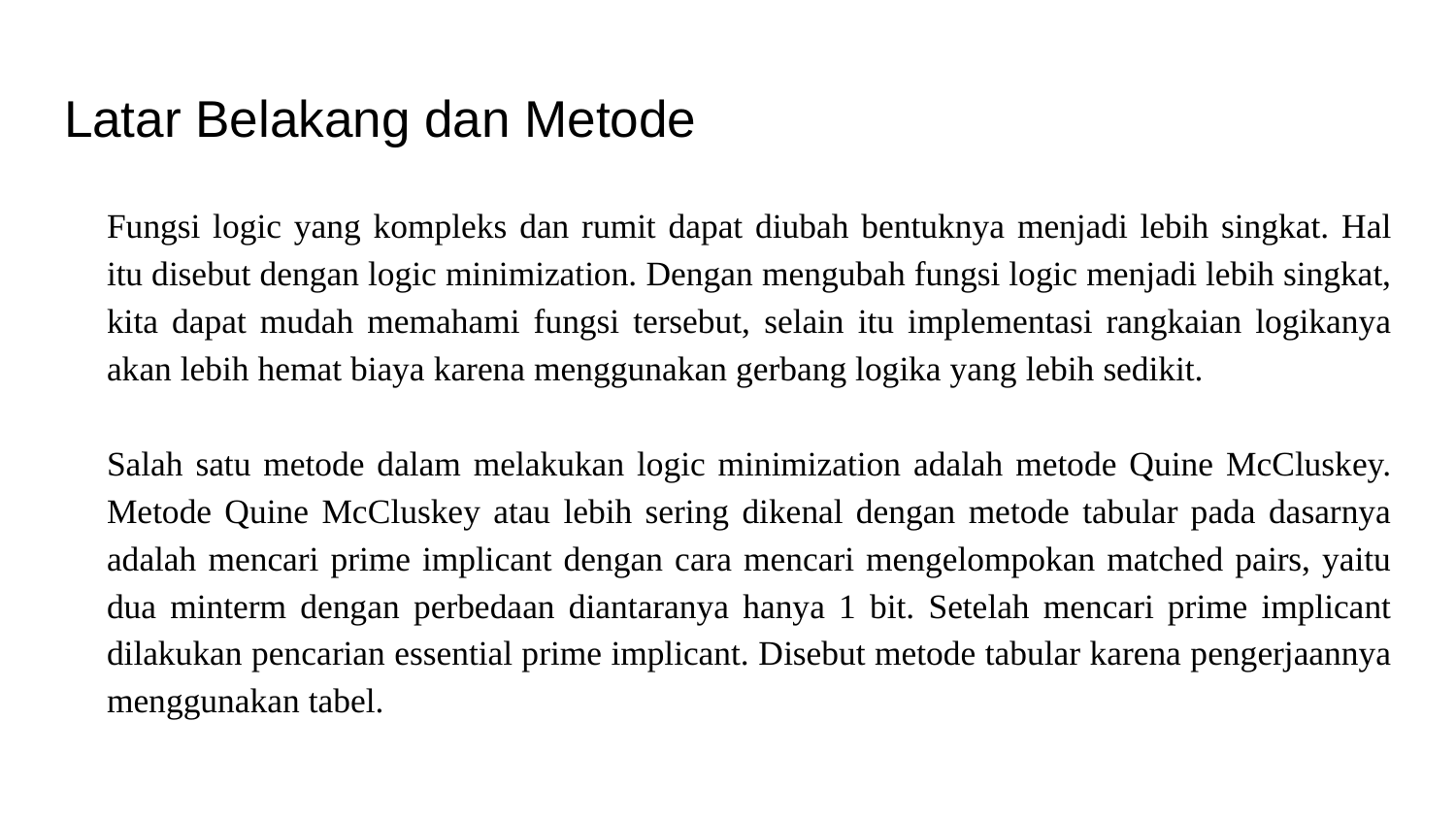

# Latar Belakang dan Metode
Fungsi logic yang kompleks dan rumit dapat diubah bentuknya menjadi lebih singkat. Hal itu disebut dengan logic minimization. Dengan mengubah fungsi logic menjadi lebih singkat, kita dapat mudah memahami fungsi tersebut, selain itu implementasi rangkaian logikanya akan lebih hemat biaya karena menggunakan gerbang logika yang lebih sedikit.

Salah satu metode dalam melakukan logic minimization adalah metode Quine McCluskey. Metode Quine McCluskey atau lebih sering dikenal dengan metode tabular pada dasarnya adalah mencari prime implicant dengan cara mencari mengelompokan matched pairs, yaitu dua minterm dengan perbedaan diantaranya hanya 1 bit. Setelah mencari prime implicant dilakukan pencarian essential prime implicant. Disebut metode tabular karena pengerjaannya menggunakan tabel.